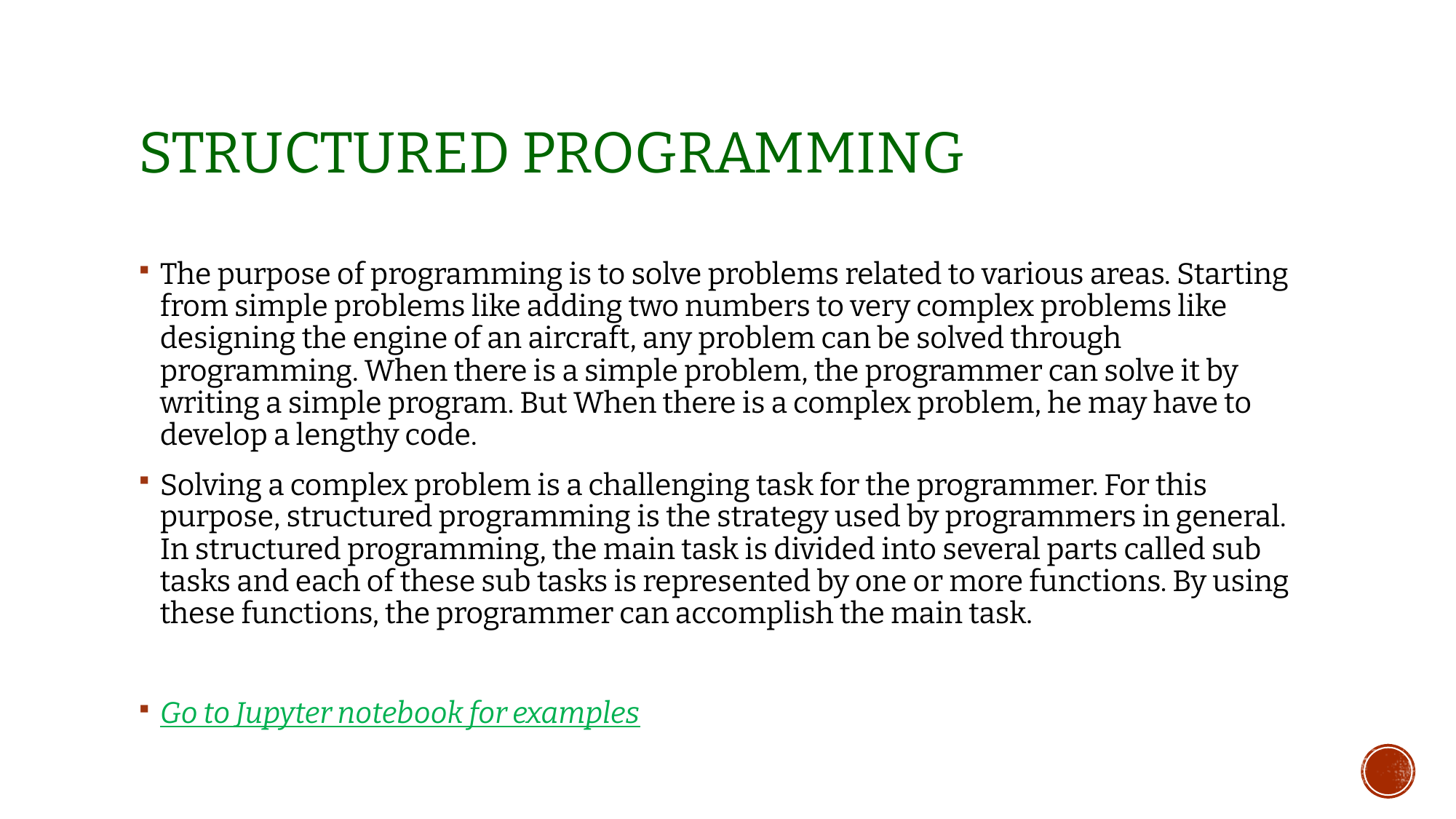

# Structured programming
The purpose of programming is to solve problems related to various areas. Starting from simple problems like adding two numbers to very complex problems like designing the engine of an aircraft, any problem can be solved through programming. When there is a simple problem, the programmer can solve it by writing a simple program. But When there is a complex problem, he may have to develop a lengthy code.
Solving a complex problem is a challenging task for the programmer. For this purpose, structured programming is the strategy used by programmers in general. In structured programming, the main task is divided into several parts called sub tasks and each of these sub tasks is represented by one or more functions. By using these functions, the programmer can accomplish the main task.

Go to Jupyter notebook for examples